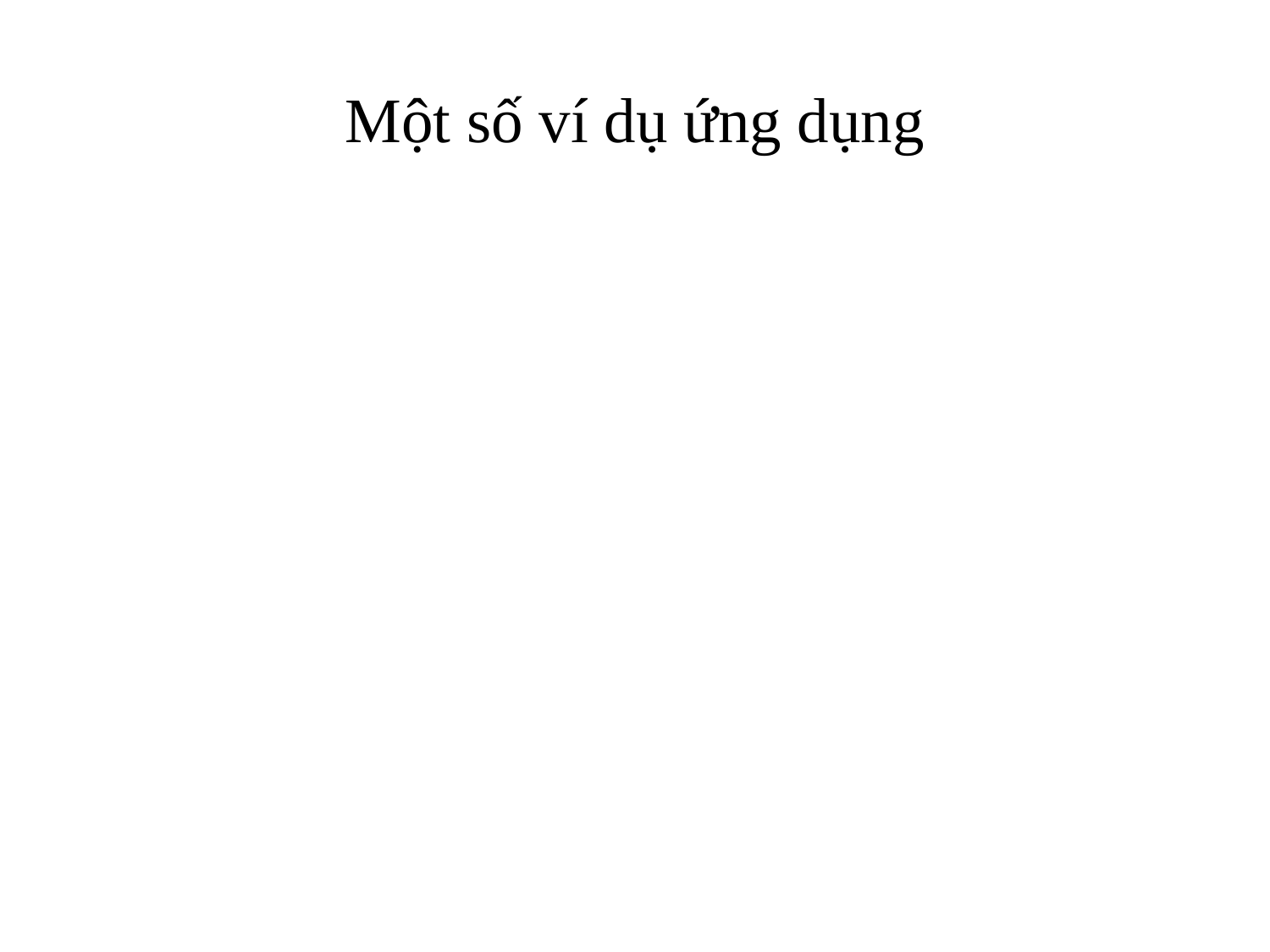

# Một số ví dụ ứng dụng